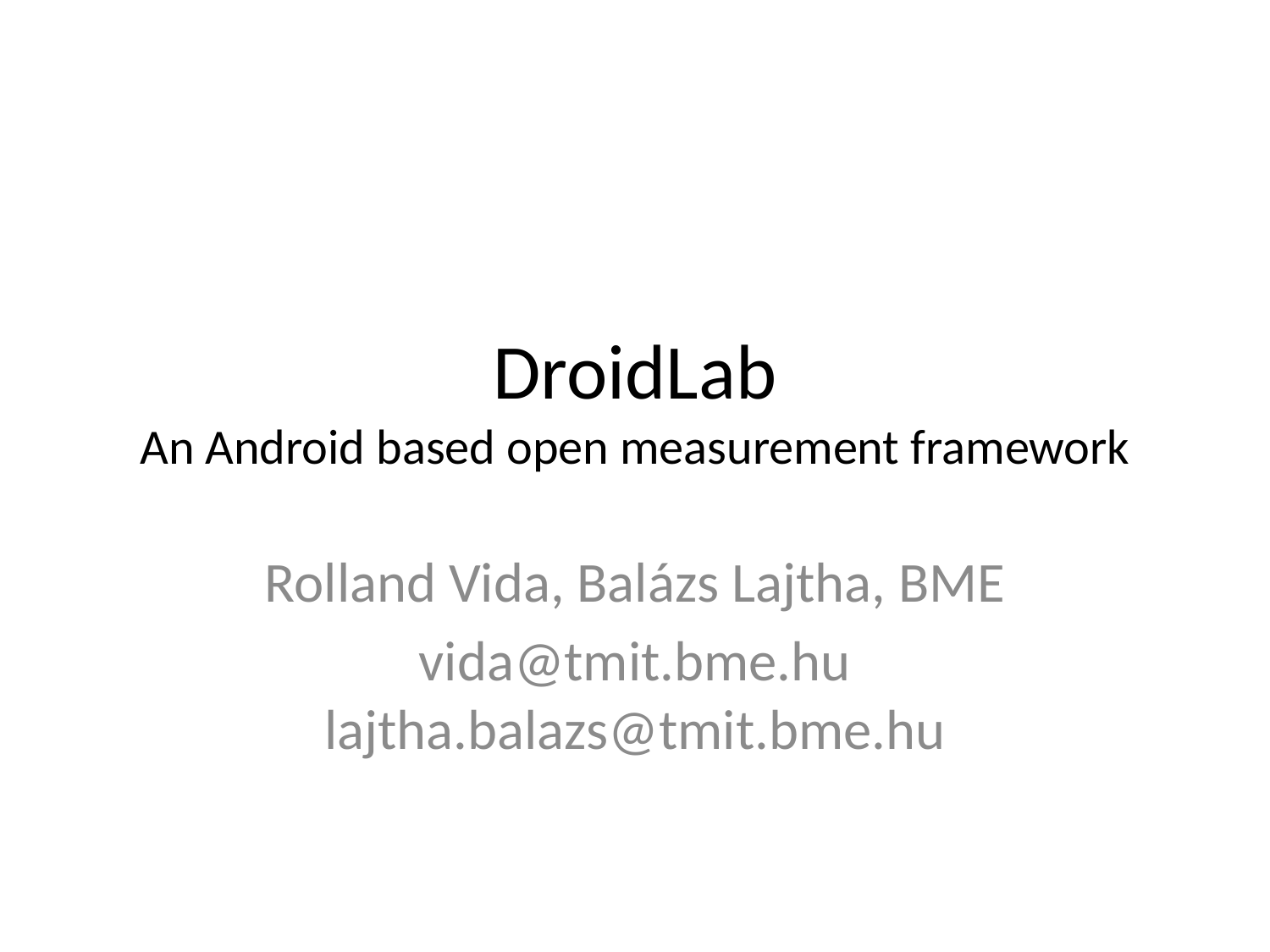

# DroidLab An Android based open measurement framework
Rolland Vida, Balázs Lajtha, BME
vida@tmit.bme.hu
lajtha.balazs@tmit.bme.hu